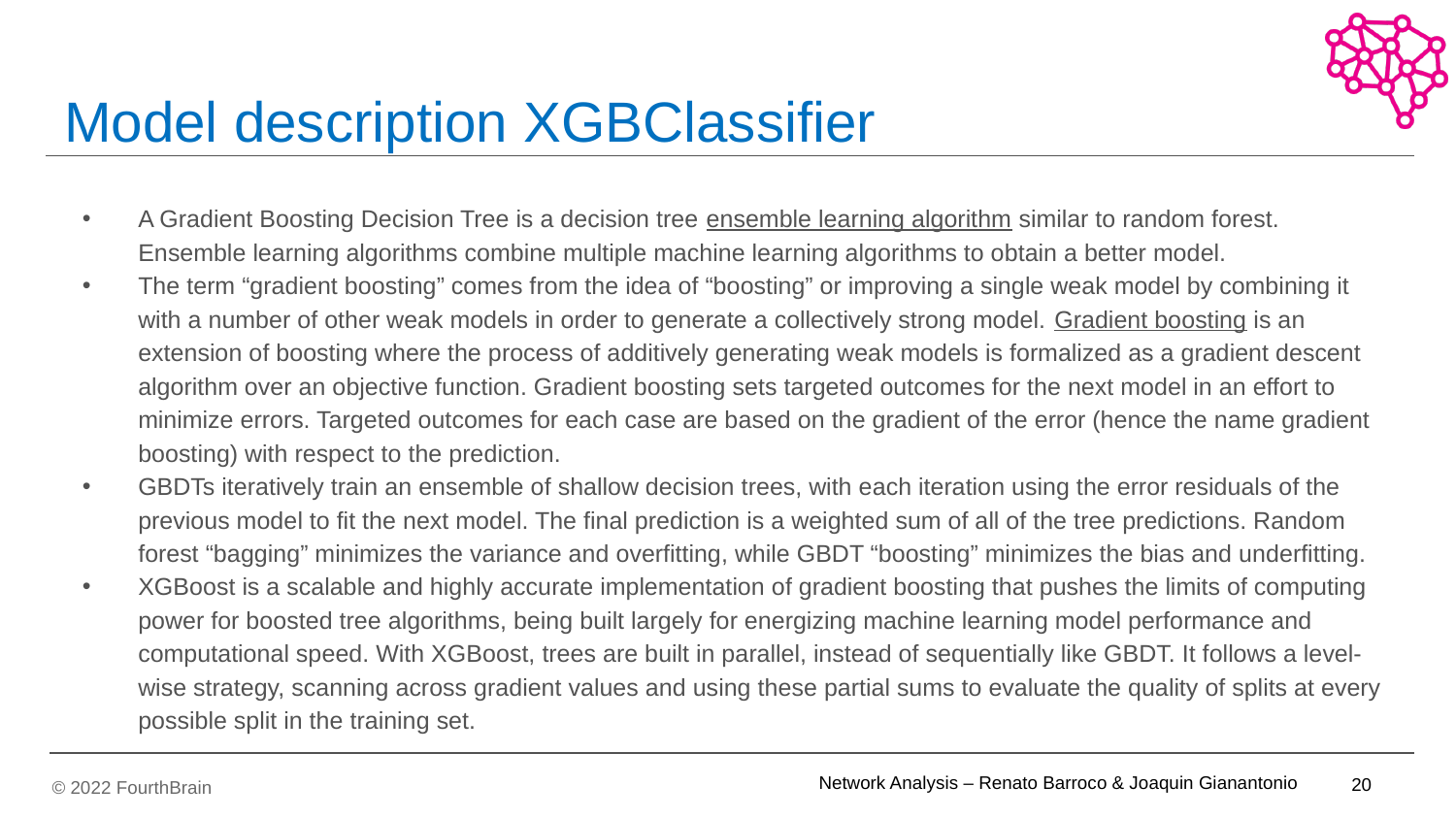

# Model description XGBClassifier

A Gradient Boosting Decision Tree is a decision tree ensemble learning algorithm similar to random forest. Ensemble learning algorithms combine multiple machine learning algorithms to obtain a better model.
The term “gradient boosting” comes from the idea of “boosting” or improving a single weak model by combining it with a number of other weak models in order to generate a collectively strong model. Gradient boosting is an extension of boosting where the process of additively generating weak models is formalized as a gradient descent algorithm over an objective function. Gradient boosting sets targeted outcomes for the next model in an effort to minimize errors. Targeted outcomes for each case are based on the gradient of the error (hence the name gradient boosting) with respect to the prediction.
GBDTs iteratively train an ensemble of shallow decision trees, with each iteration using the error residuals of the previous model to fit the next model. The final prediction is a weighted sum of all of the tree predictions. Random forest “bagging” minimizes the variance and overfitting, while GBDT “boosting” minimizes the bias and underfitting.
XGBoost is a scalable and highly accurate implementation of gradient boosting that pushes the limits of computing power for boosted tree algorithms, being built largely for energizing machine learning model performance and computational speed. With XGBoost, trees are built in parallel, instead of sequentially like GBDT. It follows a level-wise strategy, scanning across gradient values and using these partial sums to evaluate the quality of splits at every possible split in the training set.